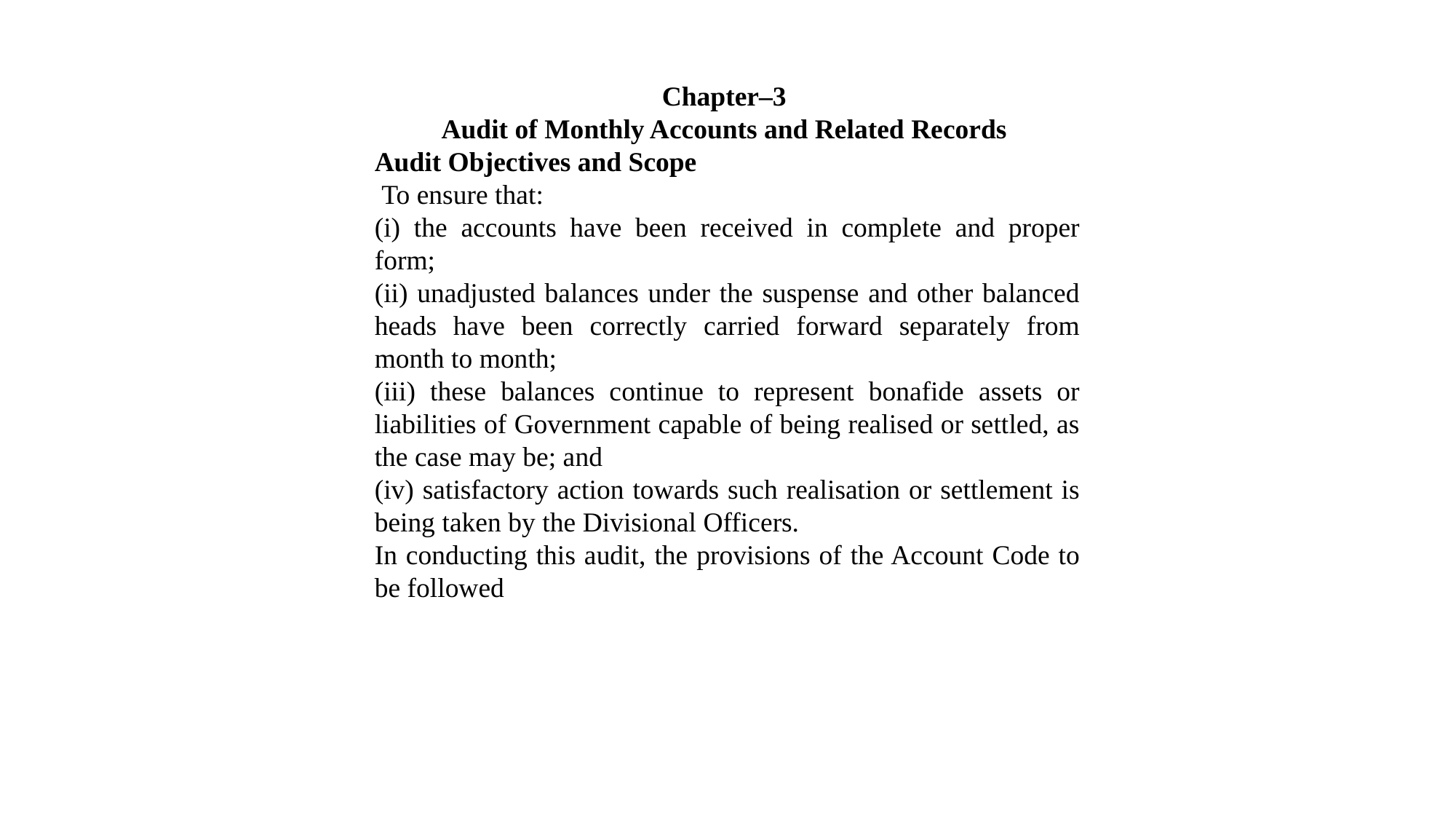

Chapter–3
Audit of Monthly Accounts and Related Records
Audit Objectives and Scope
 To ensure that:
(i) the accounts have been received in complete and proper form;
(ii) unadjusted balances under the suspense and other balanced heads have been correctly carried forward separately from month to month;
(iii) these balances continue to represent bonafide assets or liabilities of Government capable of being realised or settled, as the case may be; and
(iv) satisfactory action towards such realisation or settlement is being taken by the Divisional Officers.
In conducting this audit, the provisions of the Account Code to be followed